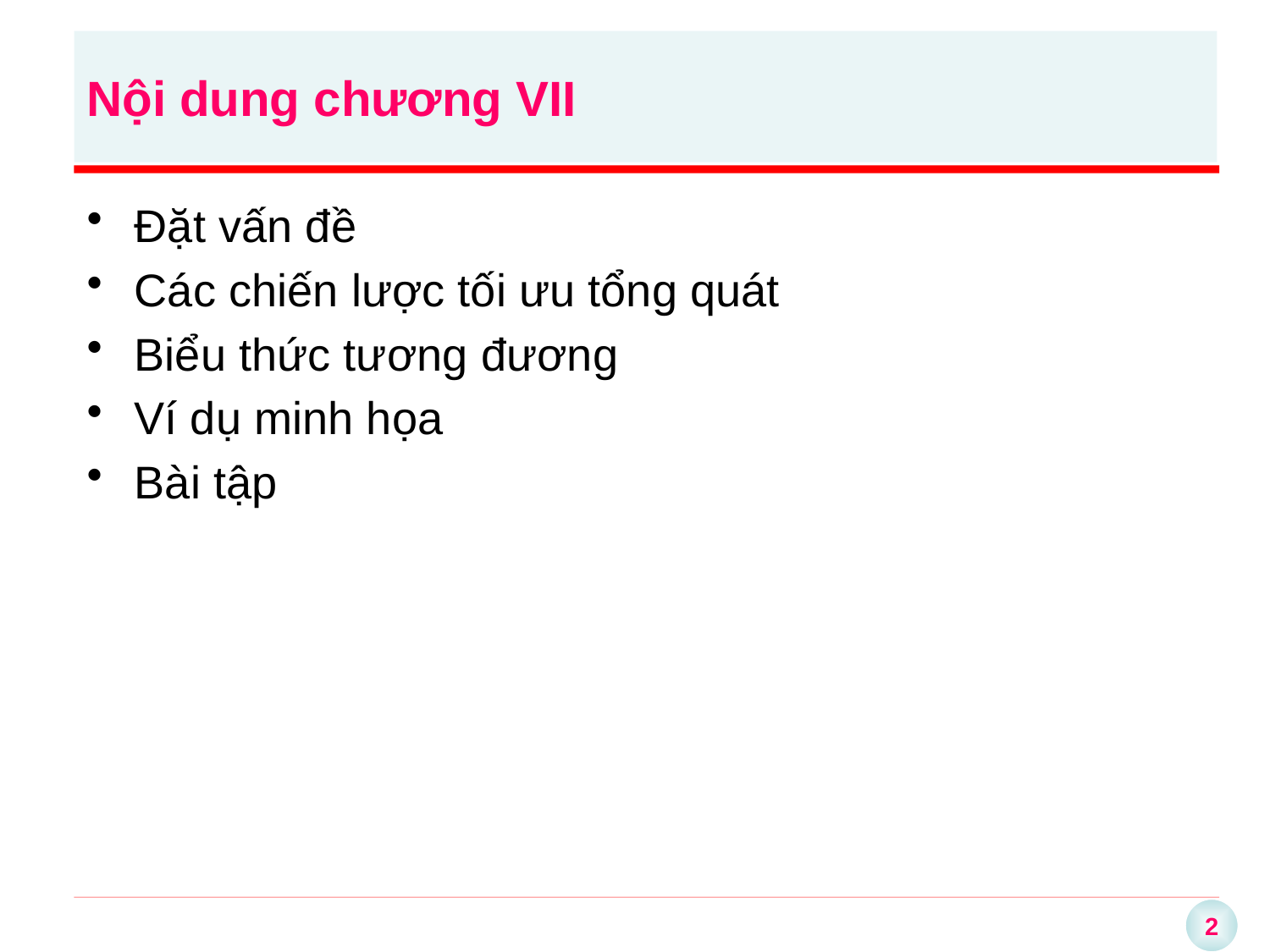

# Nội dung chương VII
Đặt vấn đề
Các chiến lược tối ưu tổng quát
Biểu thức tương đương
Ví dụ minh họa
Bài tập